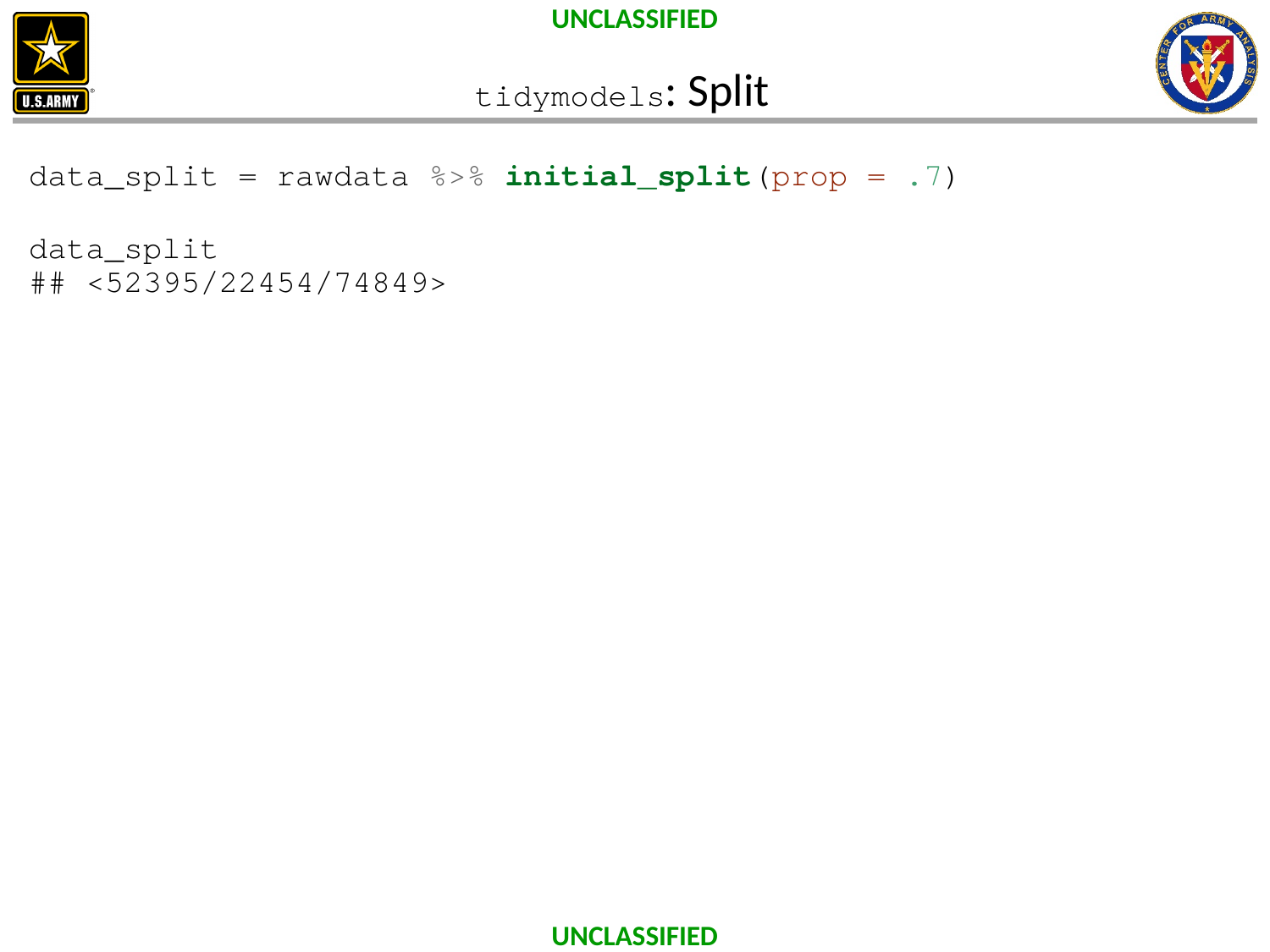

# tidymodels: Split
data_split = rawdata %>% initial_split(prop = .7)
data_split
## <52395/22454/74849>